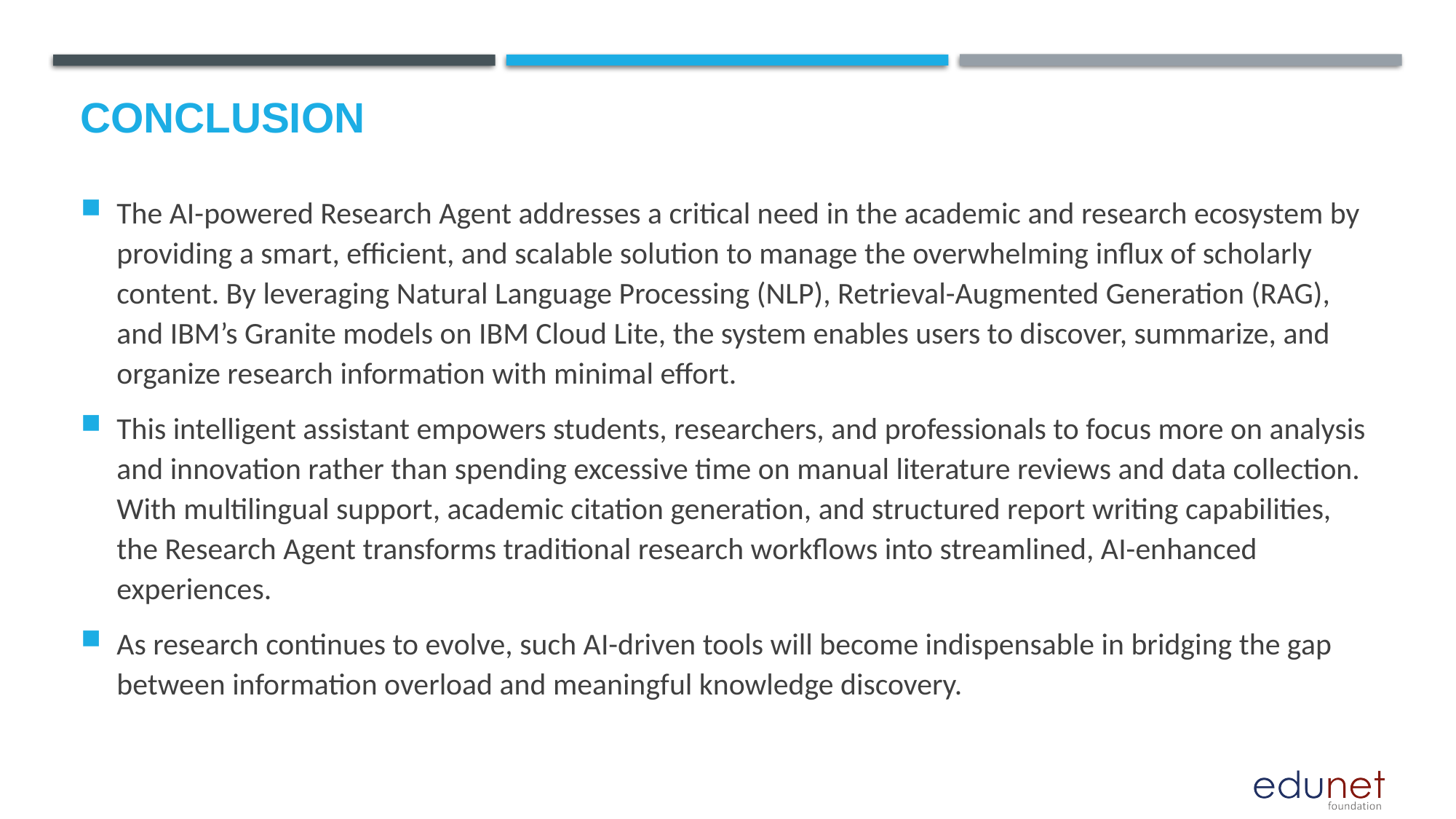

# Conclusion
The AI-powered Research Agent addresses a critical need in the academic and research ecosystem by providing a smart, efficient, and scalable solution to manage the overwhelming influx of scholarly content. By leveraging Natural Language Processing (NLP), Retrieval-Augmented Generation (RAG), and IBM’s Granite models on IBM Cloud Lite, the system enables users to discover, summarize, and organize research information with minimal effort.
This intelligent assistant empowers students, researchers, and professionals to focus more on analysis and innovation rather than spending excessive time on manual literature reviews and data collection. With multilingual support, academic citation generation, and structured report writing capabilities, the Research Agent transforms traditional research workflows into streamlined, AI-enhanced experiences.
As research continues to evolve, such AI-driven tools will become indispensable in bridging the gap between information overload and meaningful knowledge discovery.